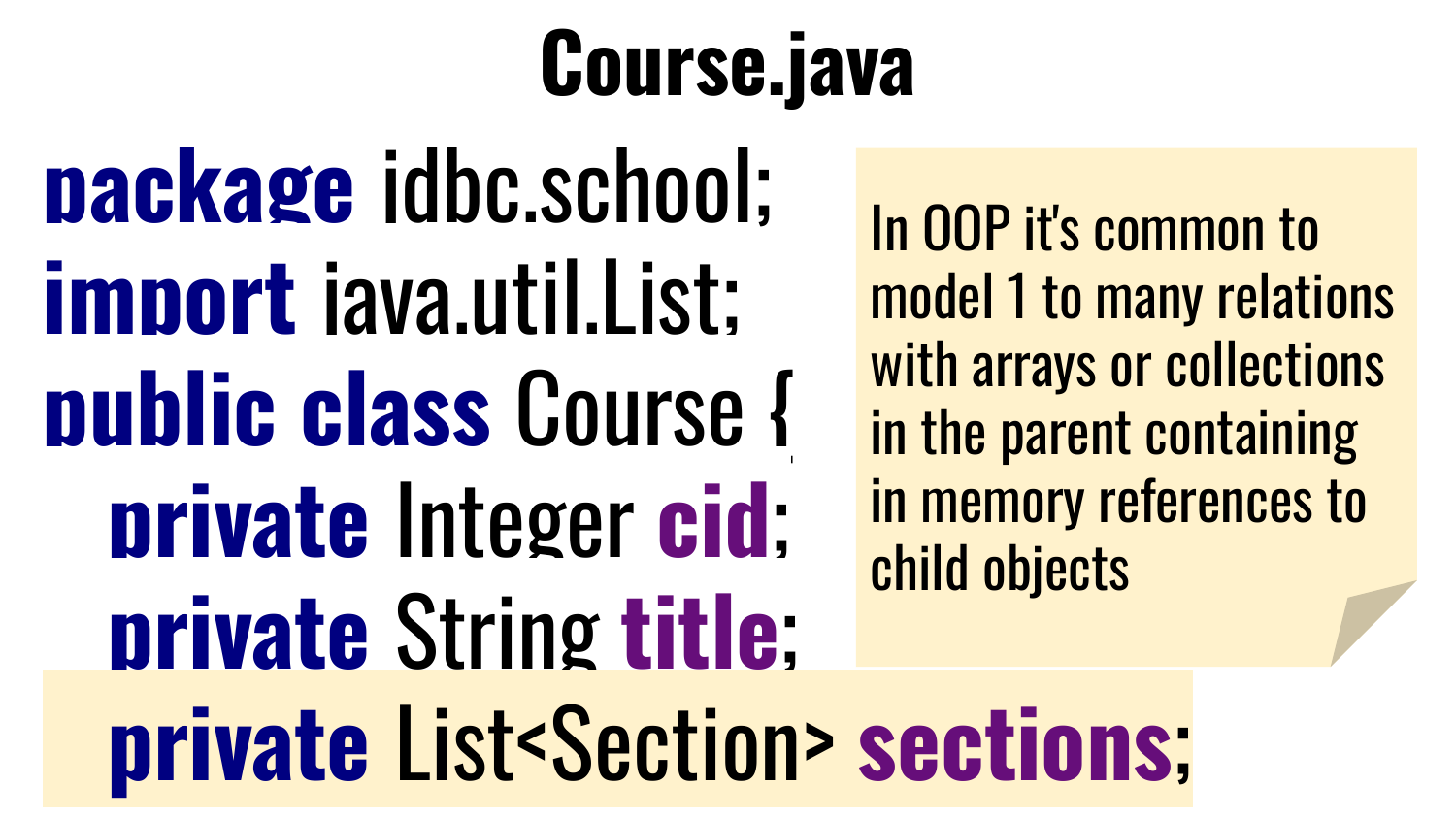

# Course.java
package jdbc.school;
import java.util.List;
public class Course {
   private Integer cid;
   private String title;
   private List<Section> sections;

In OOP it's common to model 1 to many relations with arrays or collections in the parent containing in memory references to child objects